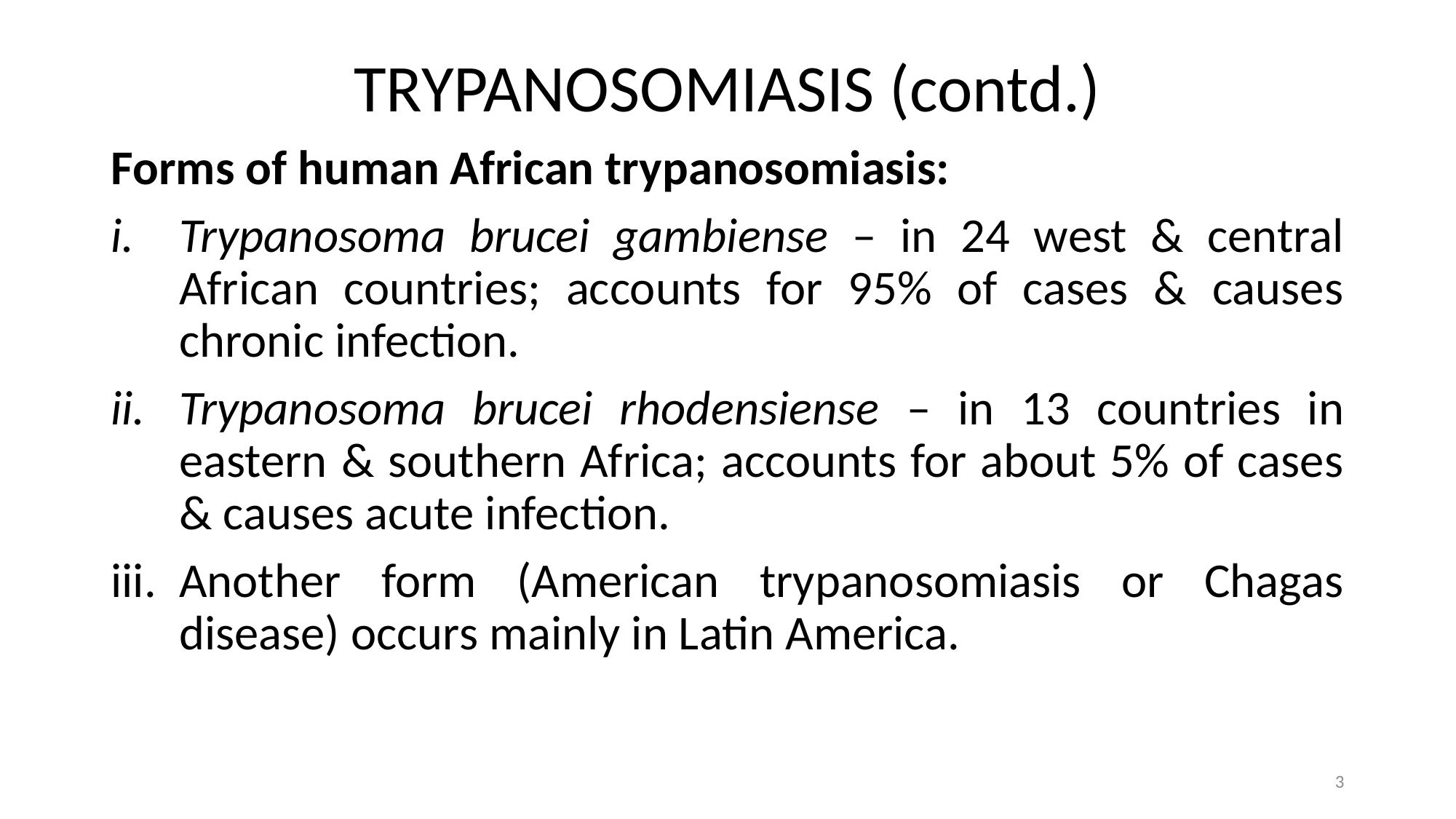

# TRYPANOSOMIASIS (contd.)
Forms of human African trypanosomiasis:
Trypanosoma brucei gambiense – in 24 west & central African countries; accounts for 95% of cases & causes chronic infection.
Trypanosoma brucei rhodensiense – in 13 countries in eastern & southern Africa; accounts for about 5% of cases & causes acute infection.
Another form (American trypanosomiasis or Chagas disease) occurs mainly in Latin America.
3